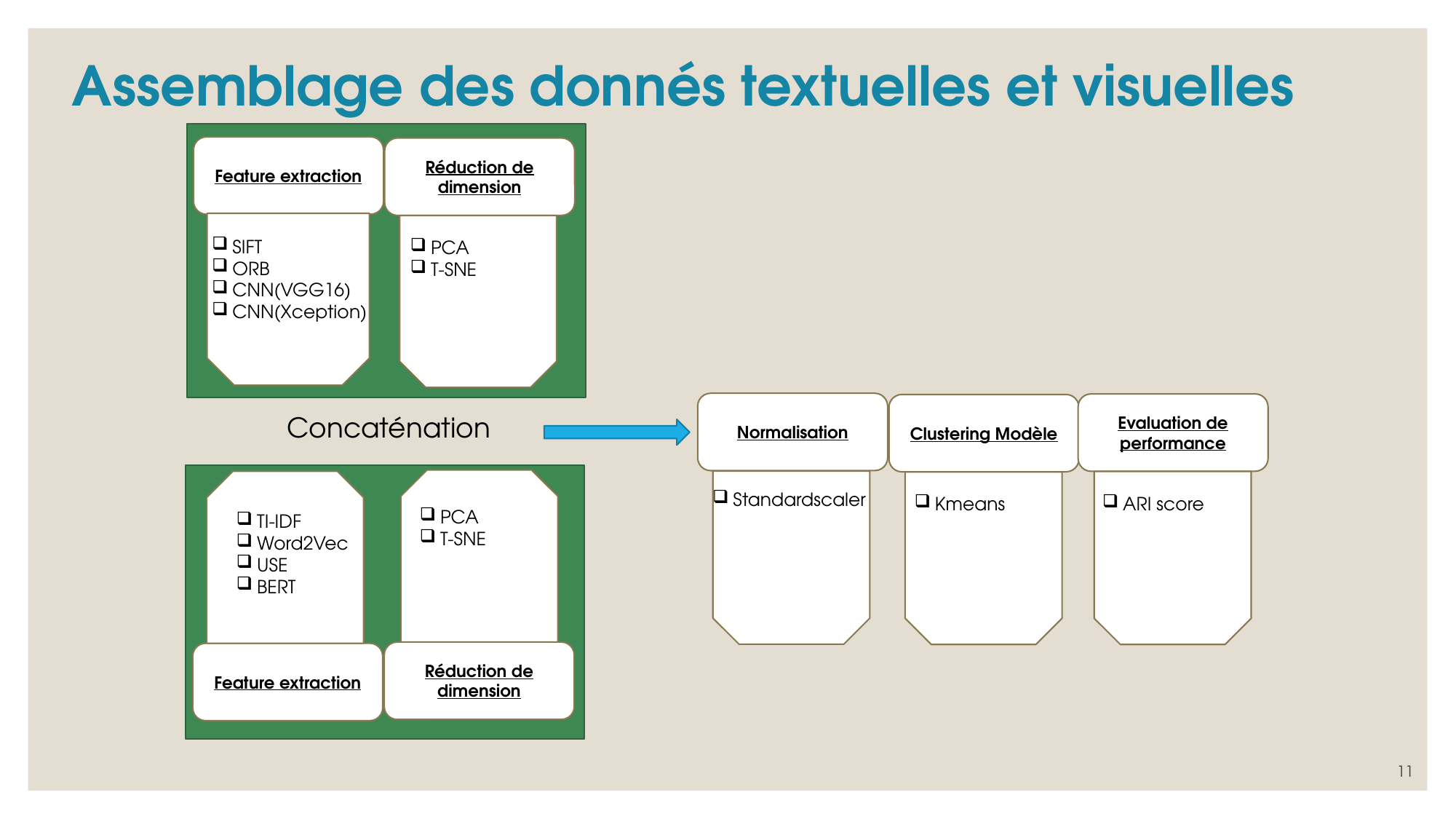

Assemblage des donnés textuelles et visuelles

Feature extraction
Réduction de dimension

SIFT
ORB
CNN(VGG16)
CNN(Xception)
PCA
T-SNE
Normalisation
Evaluation de performance
Clustering Modèle
Concaténation

Standardscaler
ARI score
Kmeans
PCA
T-SNE
TI-IDF
Word2Vec
USE
BERT
Réduction de dimension
Feature extraction
11